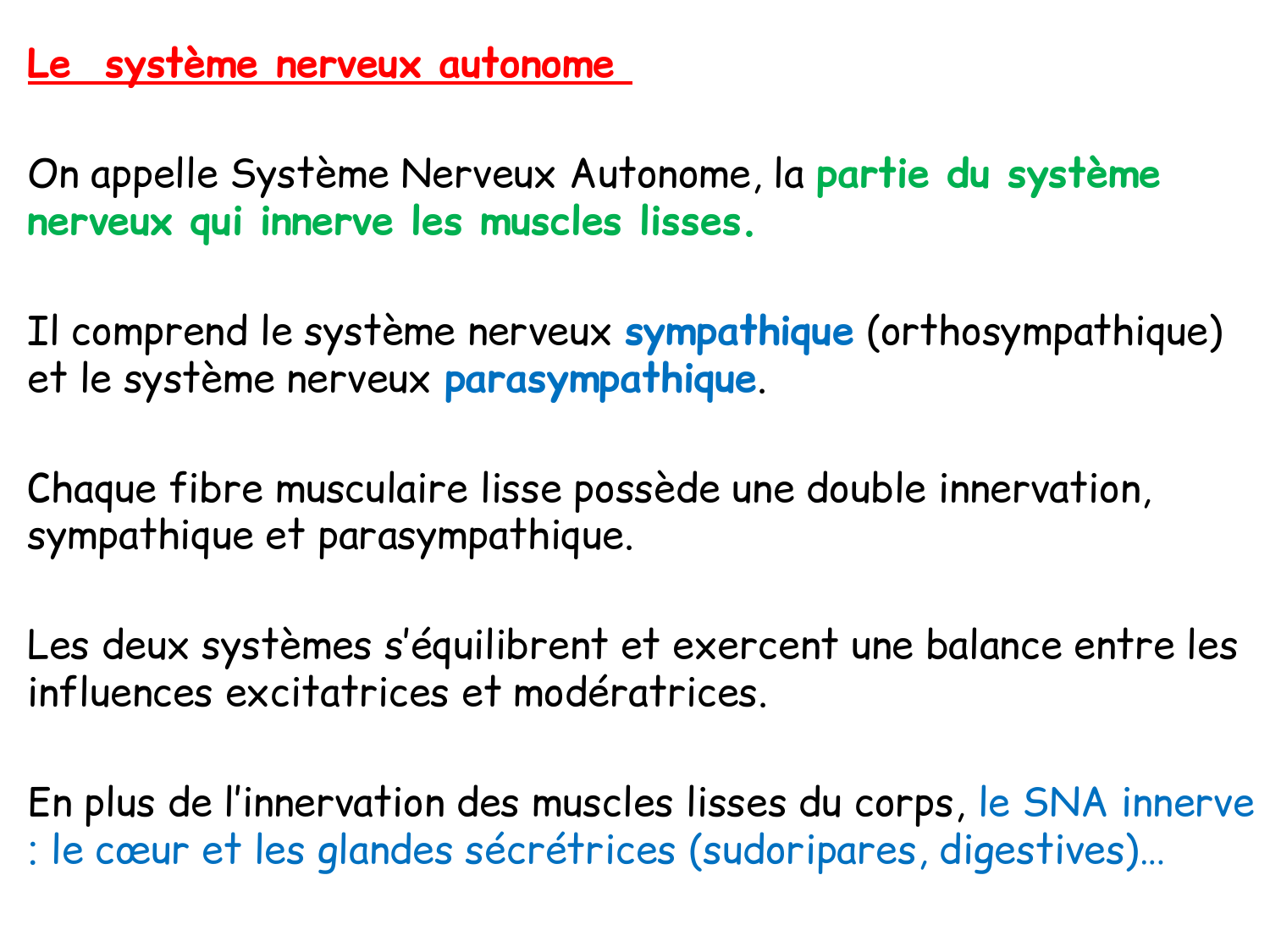

Le  système nerveux autonome

On appelle Système Nerveux Autonome, la partie du système nerveux qui innerve les muscles lisses.

Il comprend le système nerveux sympathique (orthosympathique) et le système nerveux parasympathique.

Chaque fibre musculaire lisse possède une double innervation, sympathique et parasympathique.

Les deux systèmes s’équilibrent et exercent une balance entre les influences excitatrices et modératrices.

En plus de l’innervation des muscles lisses du corps, le SNA innerve : le cœur et les glandes sécrétrices (sudoripares, digestives)…